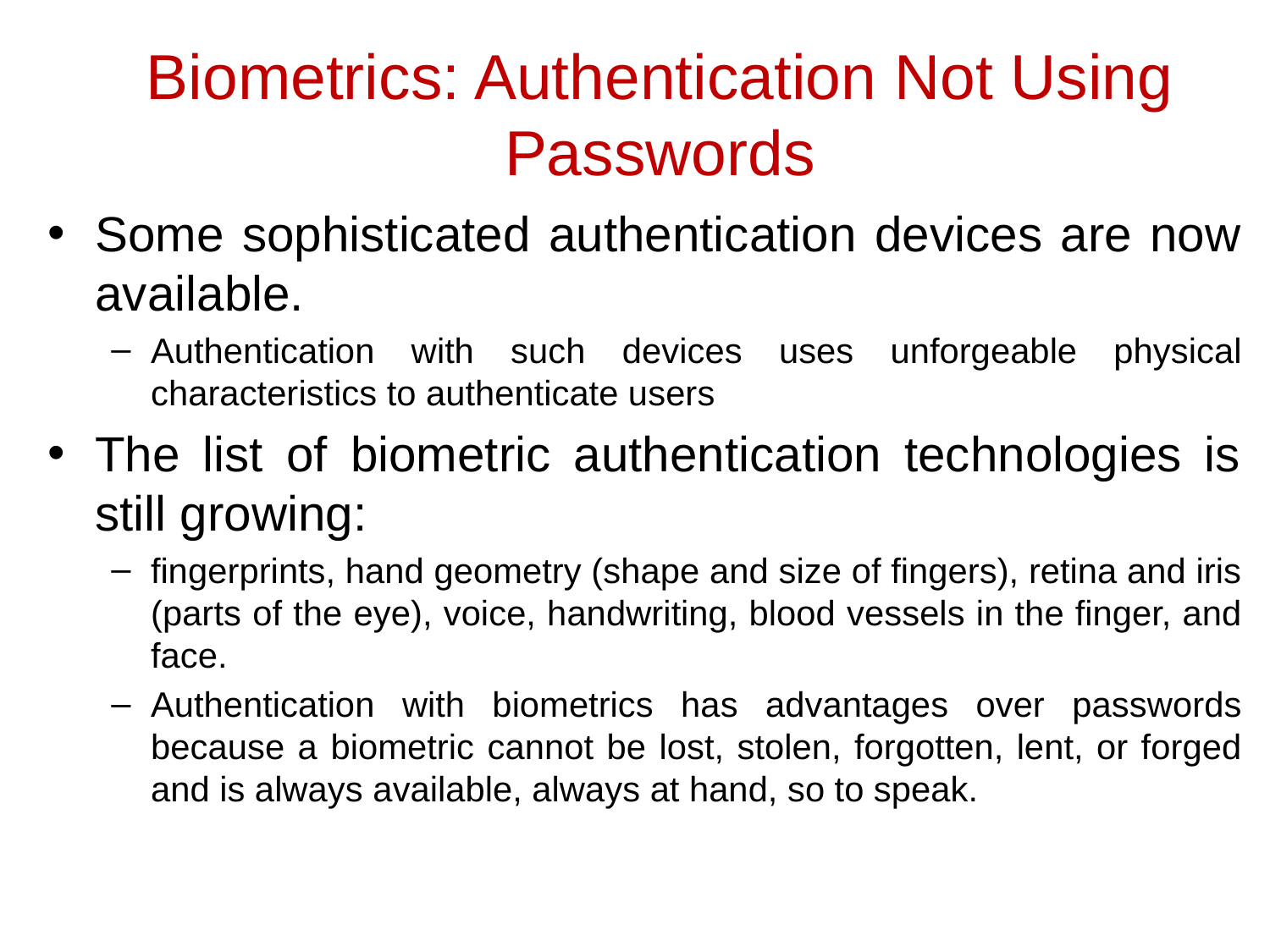

# Biometrics: Authentication Not Using Passwords
Some sophisticated authentication devices are now available.
Authentication with such devices uses unforgeable physical characteristics to authenticate users
The list of biometric authentication technologies is still growing:
fingerprints, hand geometry (shape and size of fingers), retina and iris (parts of the eye), voice, handwriting, blood vessels in the finger, and face.
Authentication with biometrics has advantages over passwords because a biometric cannot be lost, stolen, forgotten, lent, or forged and is always available, always at hand, so to speak.